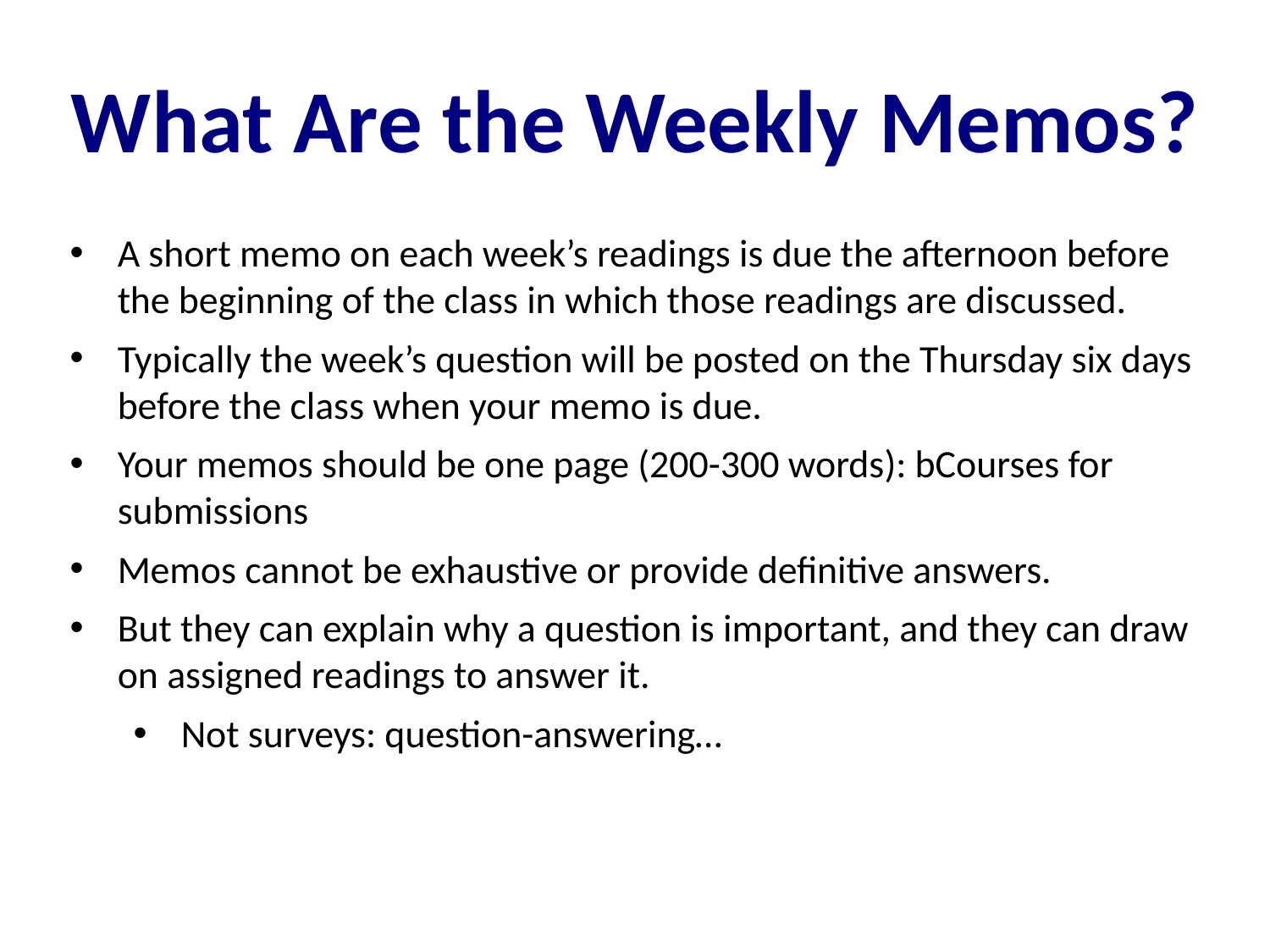

What Are the Weekly Memos?
A short memo on each week’s readings is due the afternoon before the beginning of the class in which those readings are discussed.
Typically the week’s question will be posted on the Thursday six days before the class when your memo is due.
Your memos should be one page (200-300 words): bCourses for submissions
Memos cannot be exhaustive or provide definitive answers.
But they can explain why a question is important, and they can draw on assigned readings to answer it.
Not surveys: question-answering…